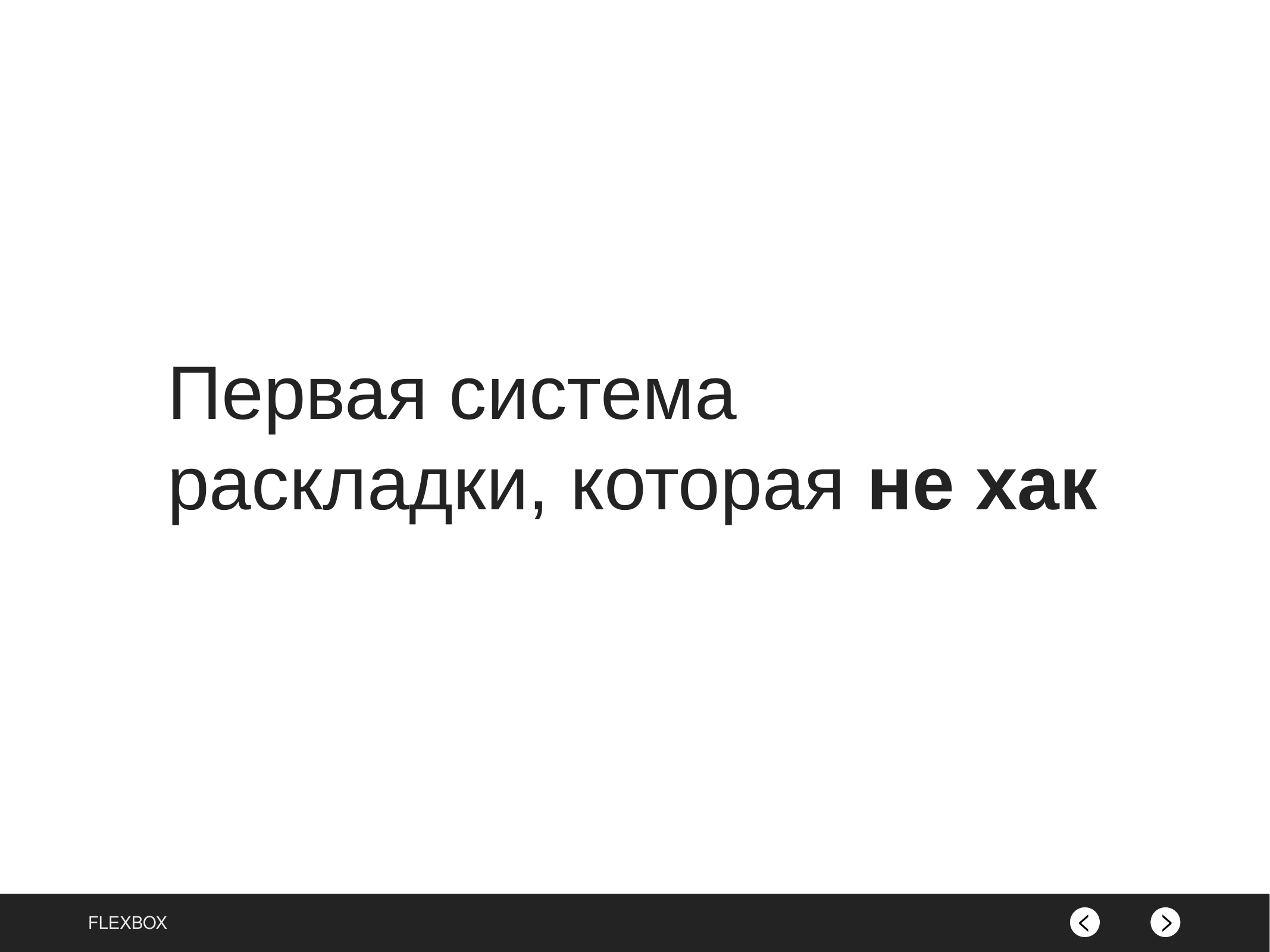

# Первая система раскладки, которая не хак
FLEXBOX
3